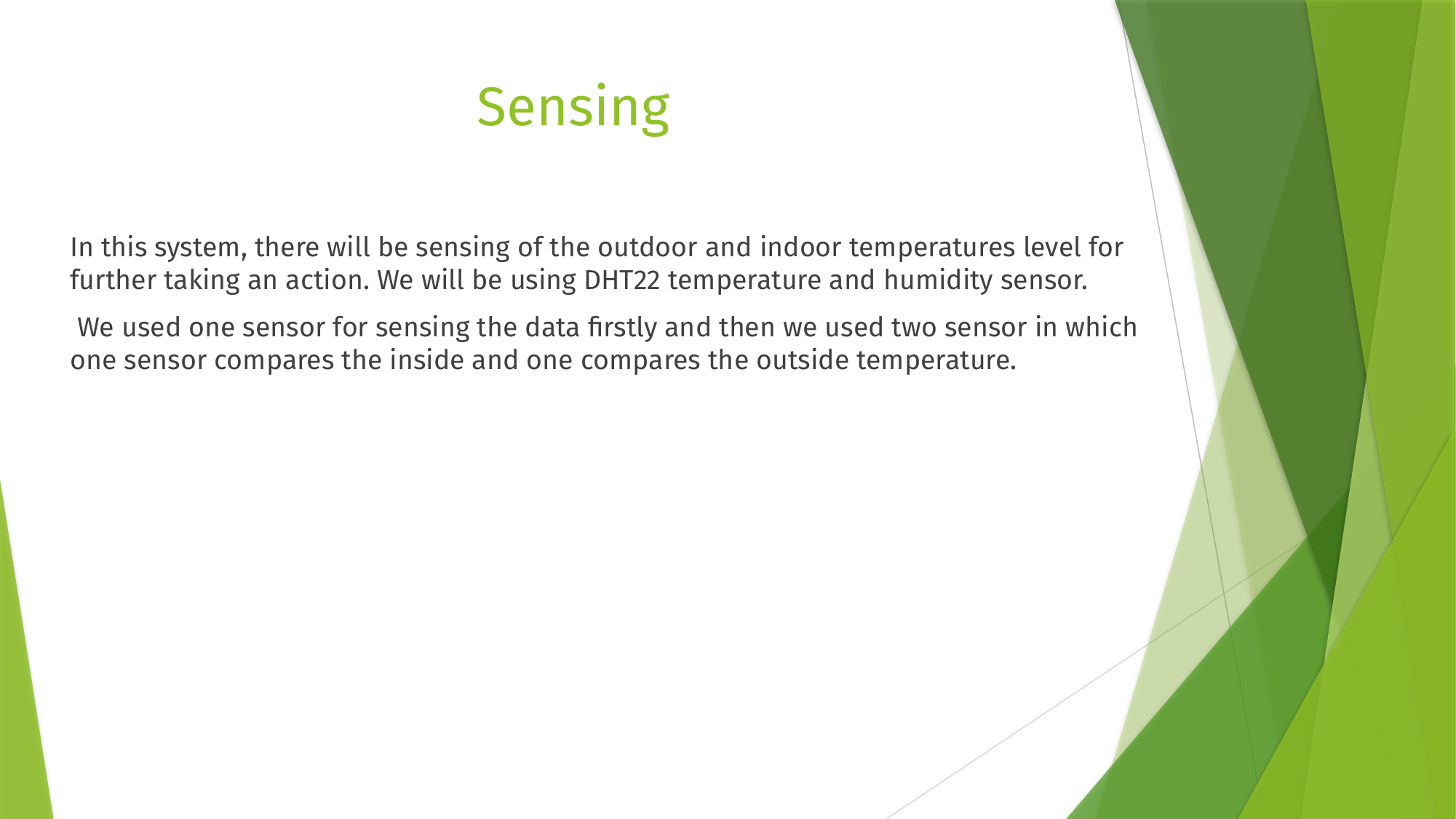

# Sensing
In this system, there will be sensing of the outdoor and indoor temperatures level for further taking an action. We will be using DHT22 temperature and humidity sensor.
 We used one sensor for sensing the data firstly and then we used two sensor in which one sensor compares the inside and one compares the outside temperature.